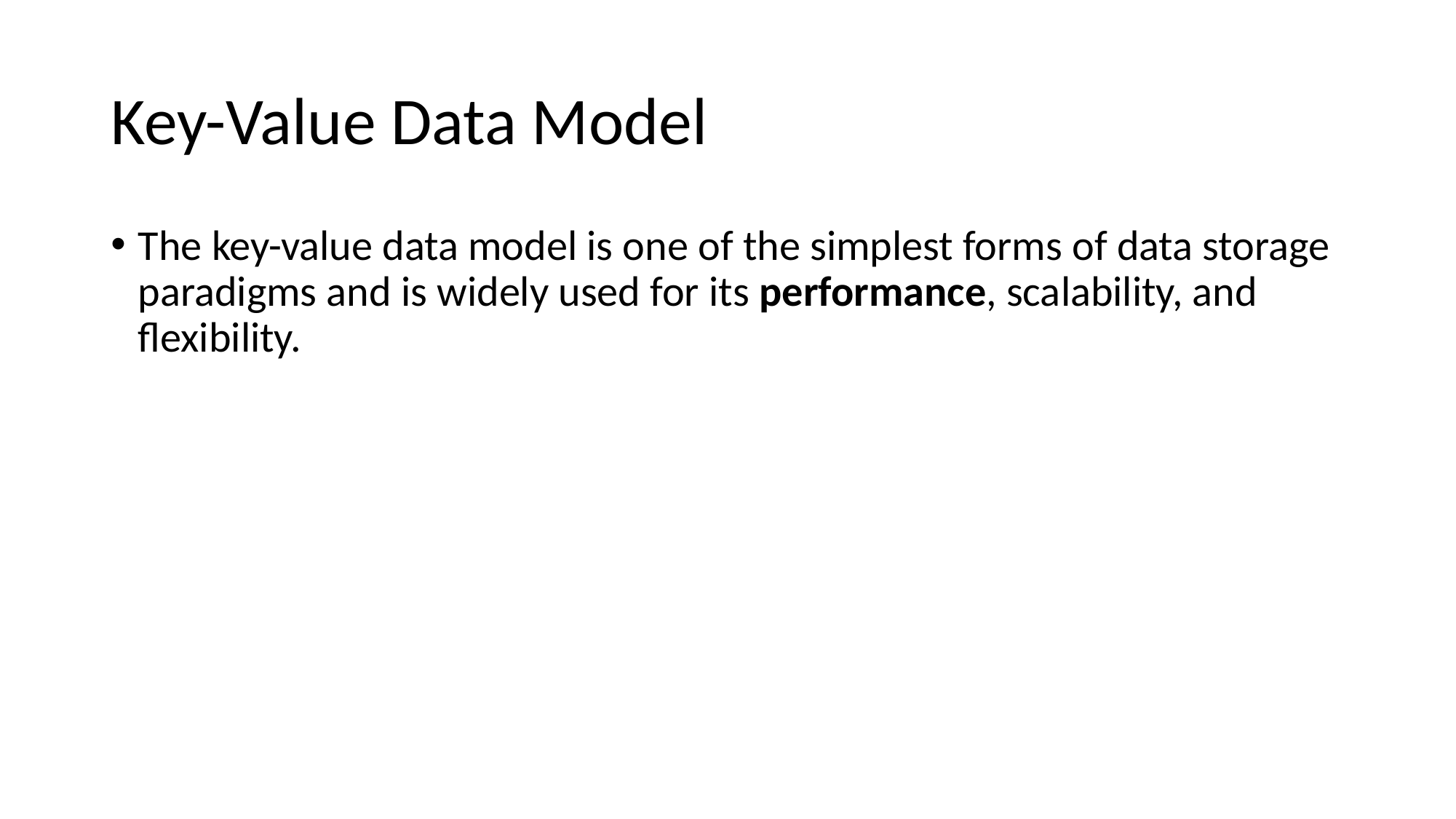

# Key-Value Data Model
The key-value data model is one of the simplest forms of data storage paradigms and is widely used for its performance, scalability, and flexibility.